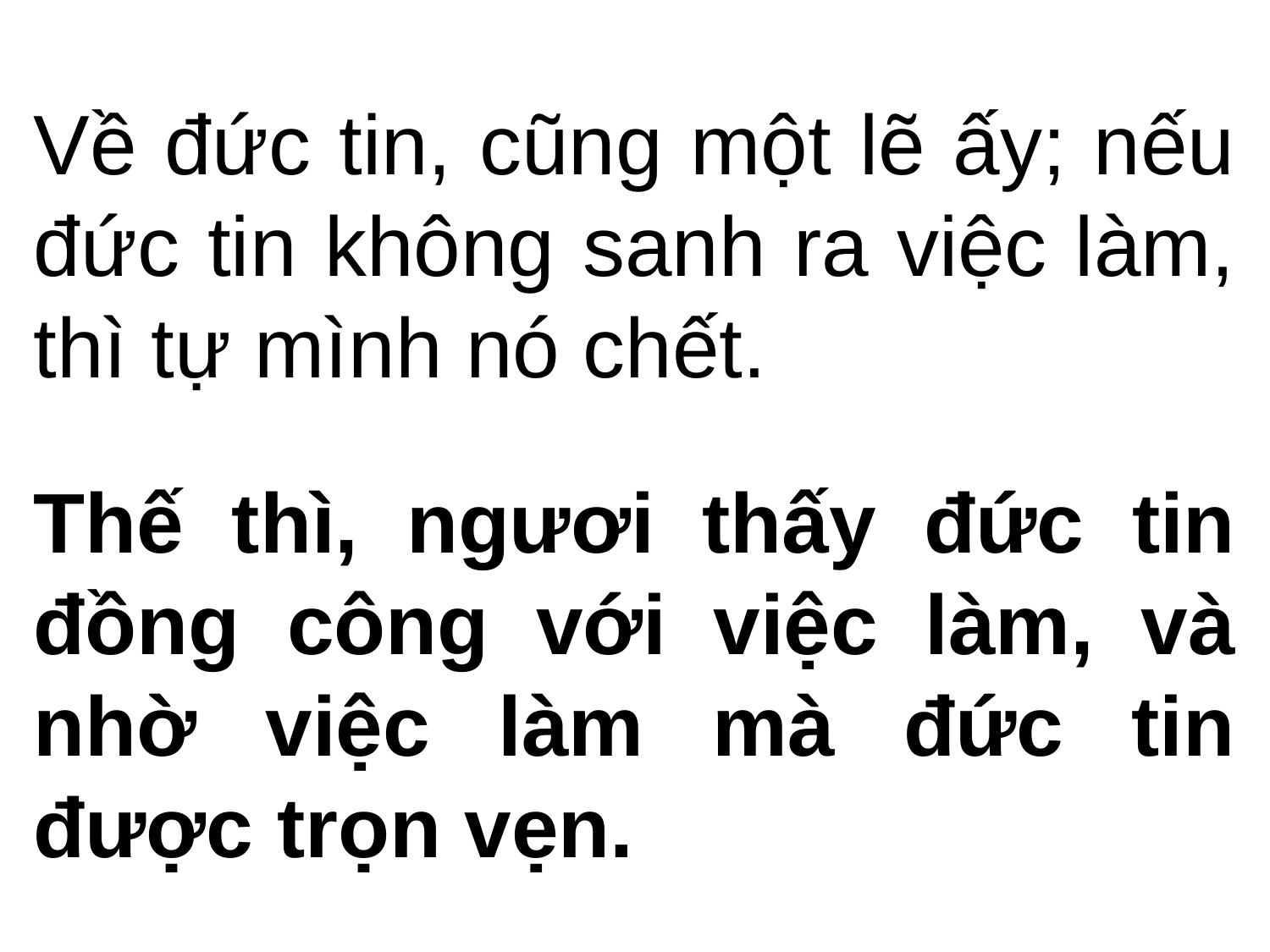

Về đức tin, cũng một lẽ ấy; nếu đức tin không sanh ra việc làm, thì tự mình nó chết.

Thế thì, ngươi thấy đức tin đồng công với việc làm, và nhờ việc làm mà đức tin được trọn vẹn.